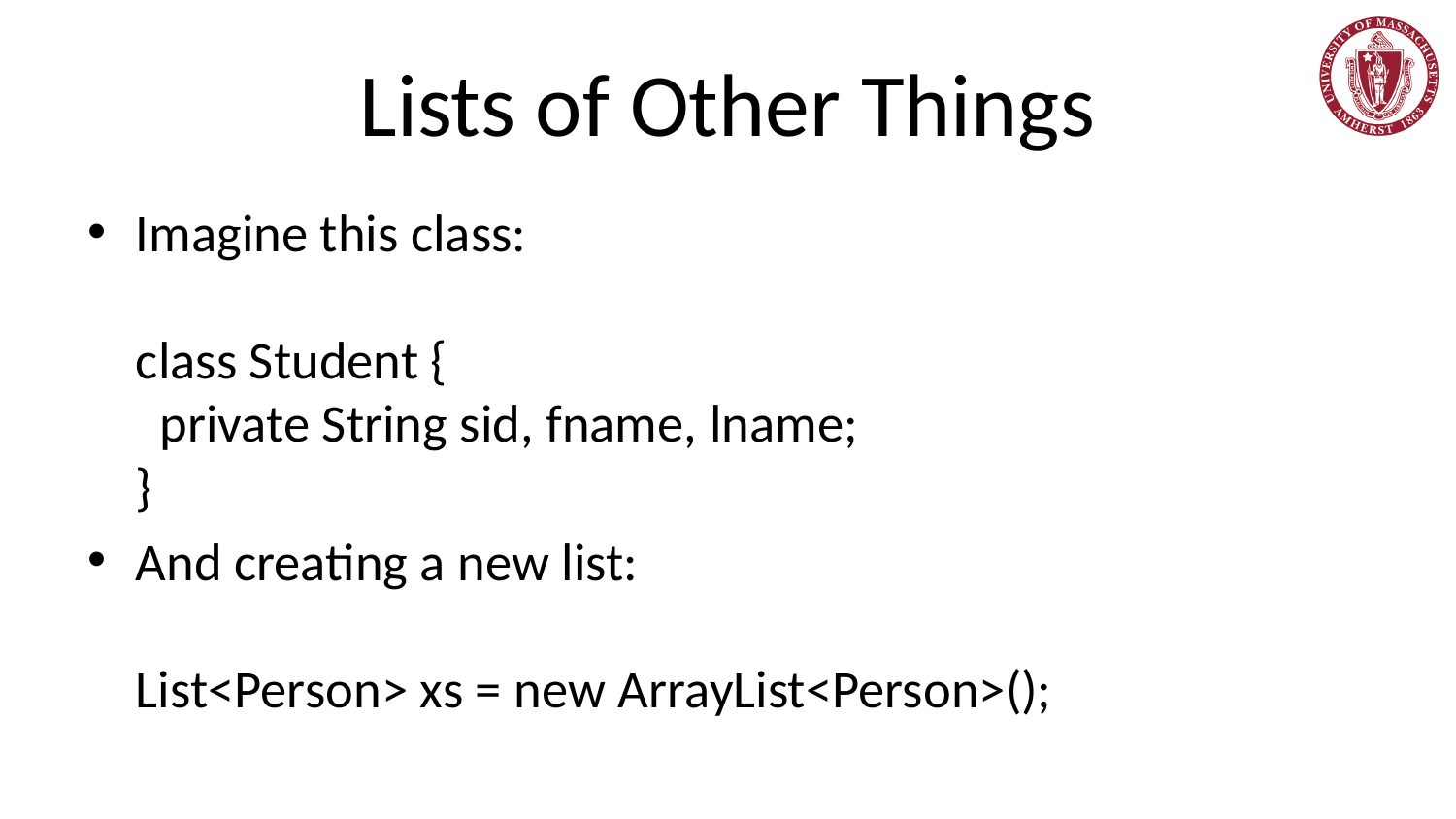

# Lists of Other Things
Imagine this class:
class Student {
  private String sid, fname, lname;
}
And creating a new list:
List<Person> xs = new ArrayList<Person>();